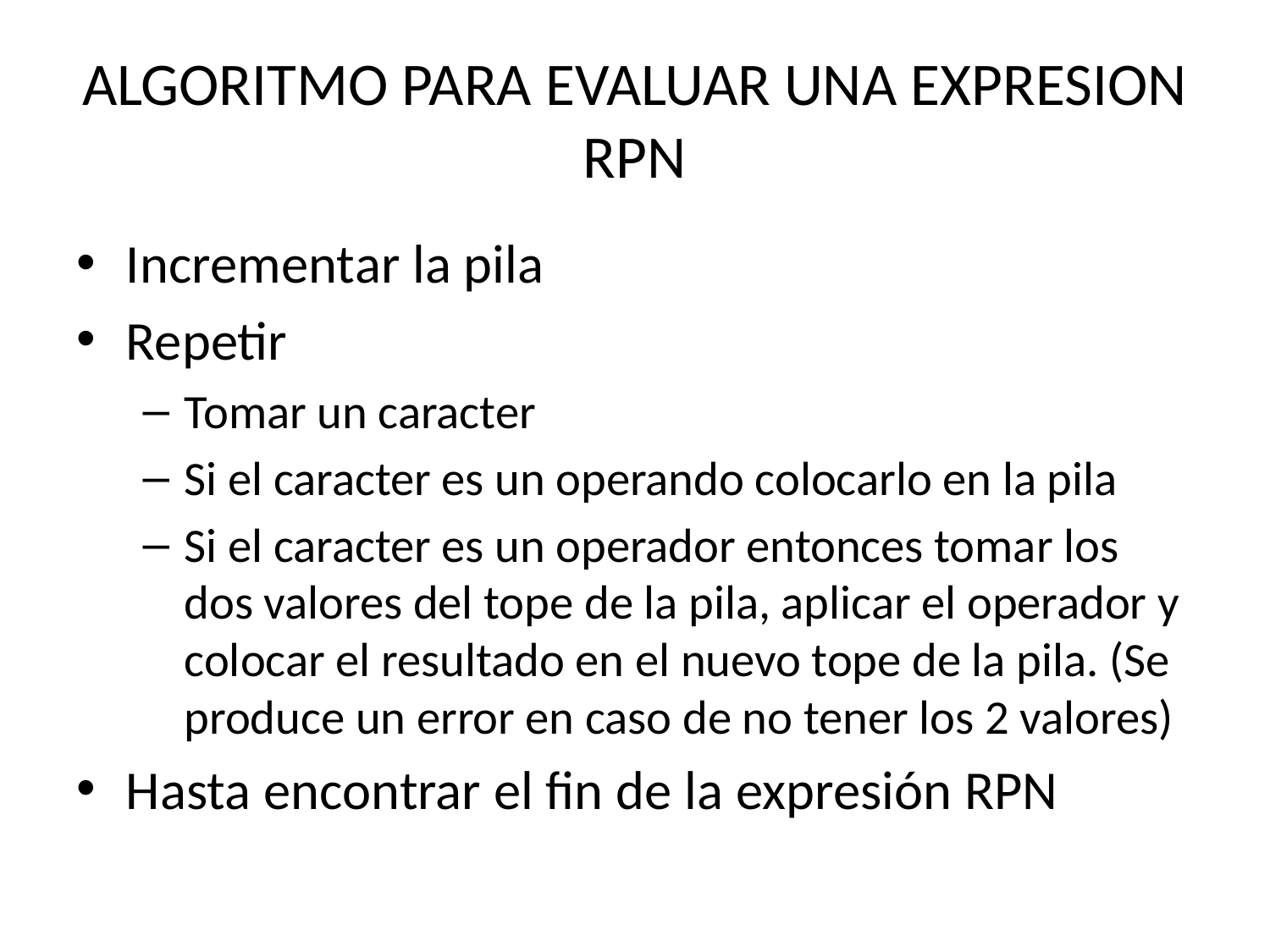

# ALGORITMO PARA EVALUAR UNA EXPRESION RPN
Incrementar la pila
Repetir
Tomar un caracter
Si el caracter es un operando colocarlo en la pila
Si el caracter es un operador entonces tomar los dos valores del tope de la pila, aplicar el operador y colocar el resultado en el nuevo tope de la pila. (Se produce un error en caso de no tener los 2 valores)
Hasta encontrar el fin de la expresión RPN